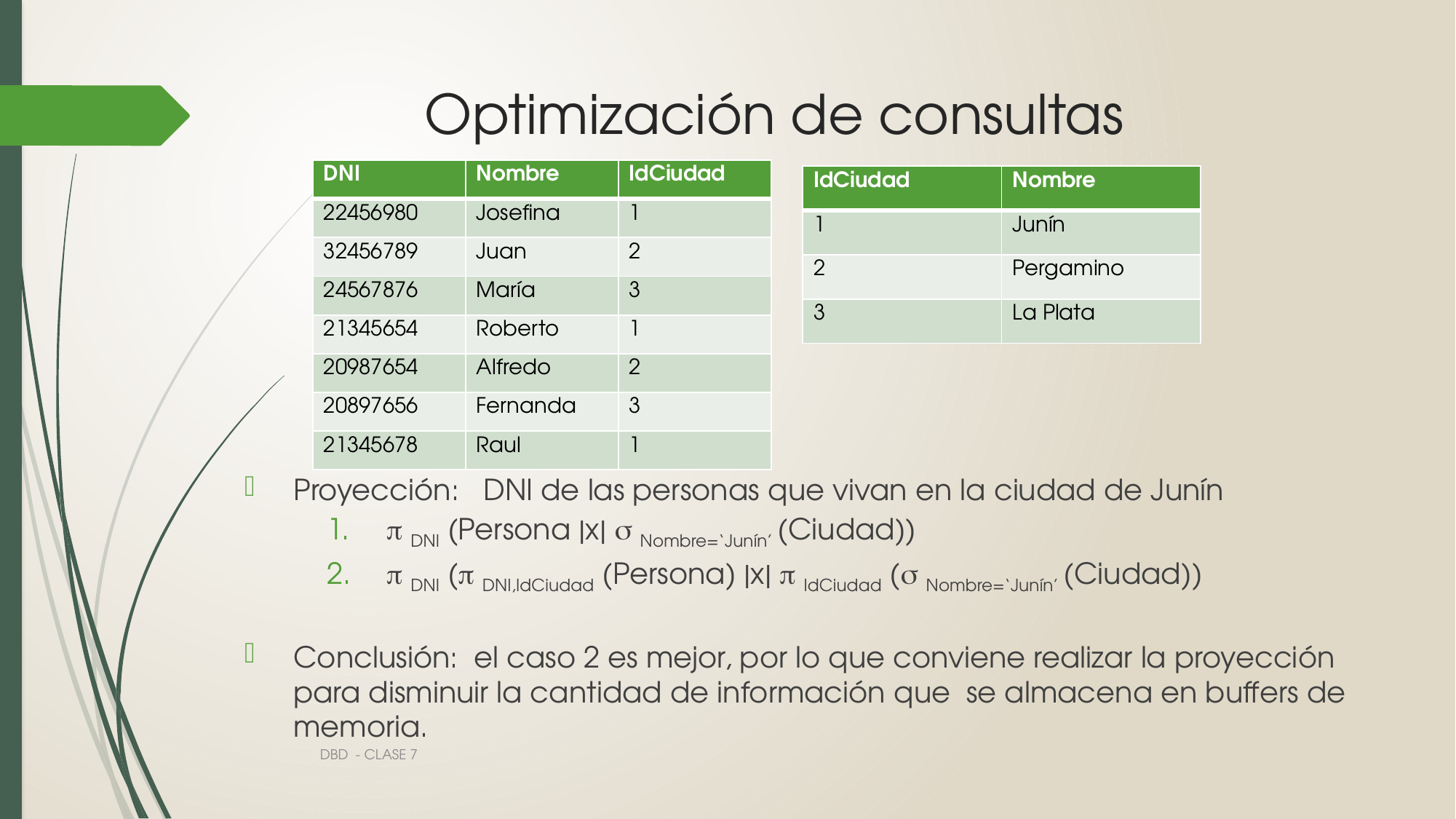

# Optimización de consultas
| DNI | Nombre | IdCiudad |
| --- | --- | --- |
| 22456980 | Josefina | 1 |
| 32456789 | Juan | 2 |
| 24567876 | María | 3 |
| 21345654 | Roberto | 1 |
| 20987654 | Alfredo | 2 |
| 20897656 | Fernanda | 3 |
| 21345678 | Raul | 1 |
| IdCiudad | Nombre |
| --- | --- |
| 1 | Junín |
| 2 | Pergamino |
| 3 | La Plata |

Proyección:   DNI de las personas que vivan en la ciudad de Junín
 π DNI (Persona |x| σ Nombre=‘Junín’ (Ciudad))
 π DNI (π DNI,IdCiudad (Persona) |x| π IdCiudad (σ Nombre=‘Junín’ (Ciudad))

Conclusión:  el caso 2 es mejor, por lo que conviene realizar la proyección para disminuir la cantidad de información que  se almacena en buffers de memoria.

DBD  - CLASE 7